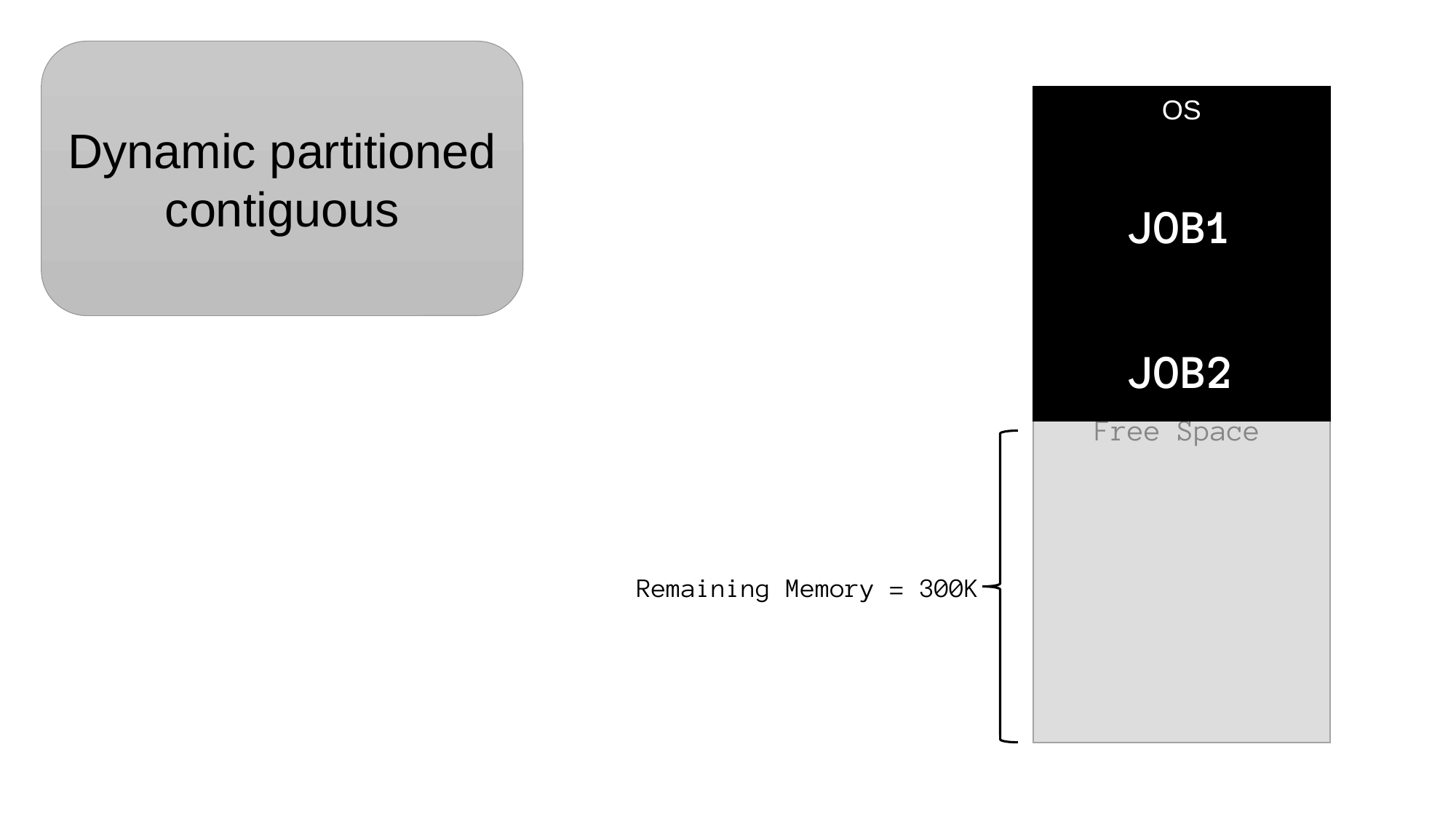

Dynamic partitioned contiguous
OS

Free Space (100K)
JOB1
JOB2
Free Space

Remaining Memory = 300K